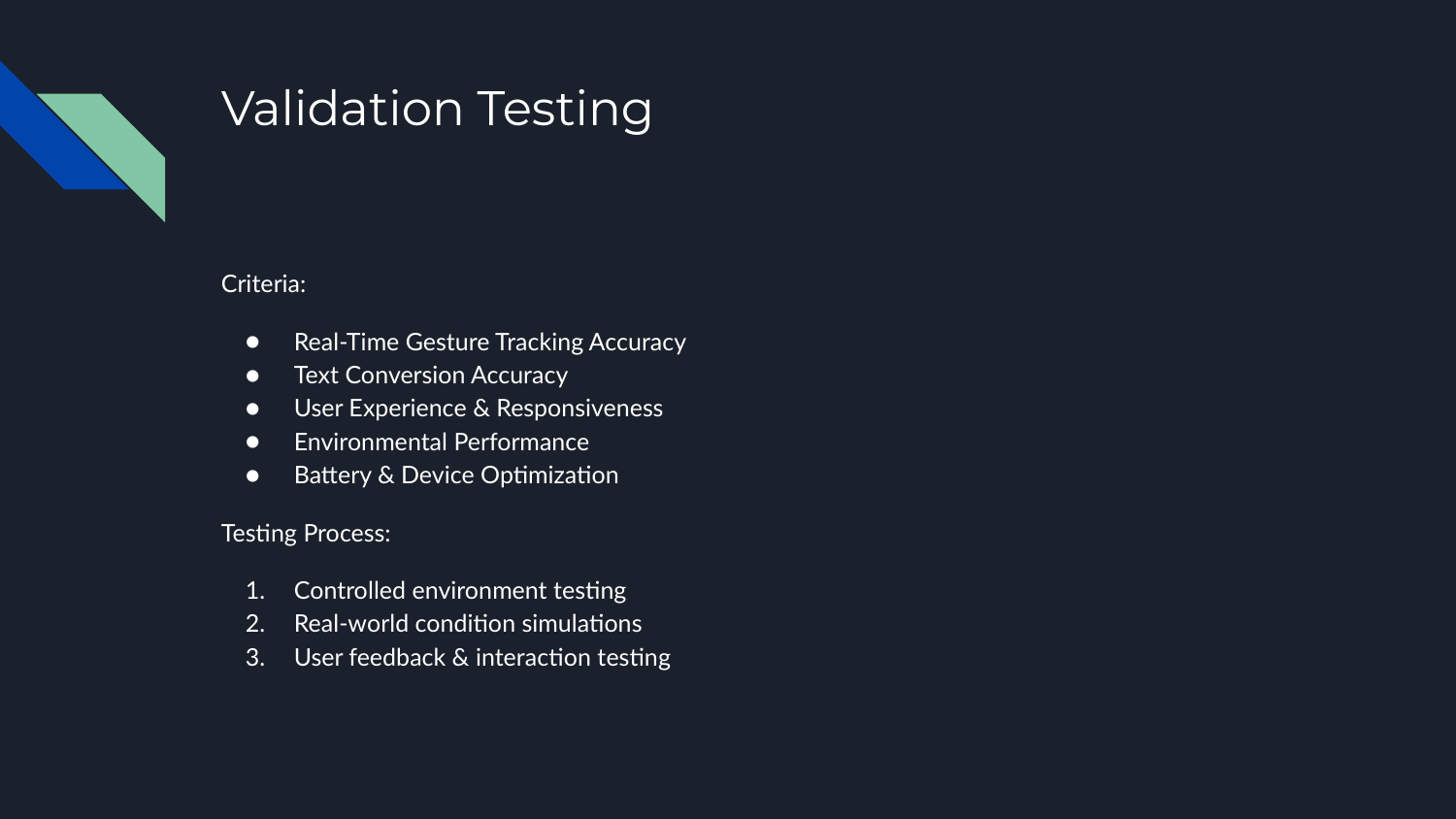

# Validation Testing
Criteria:
Real-Time Gesture Tracking Accuracy
Text Conversion Accuracy
User Experience & Responsiveness
Environmental Performance
Battery & Device Optimization
Testing Process:
Controlled environment testing
Real-world condition simulations
User feedback & interaction testing